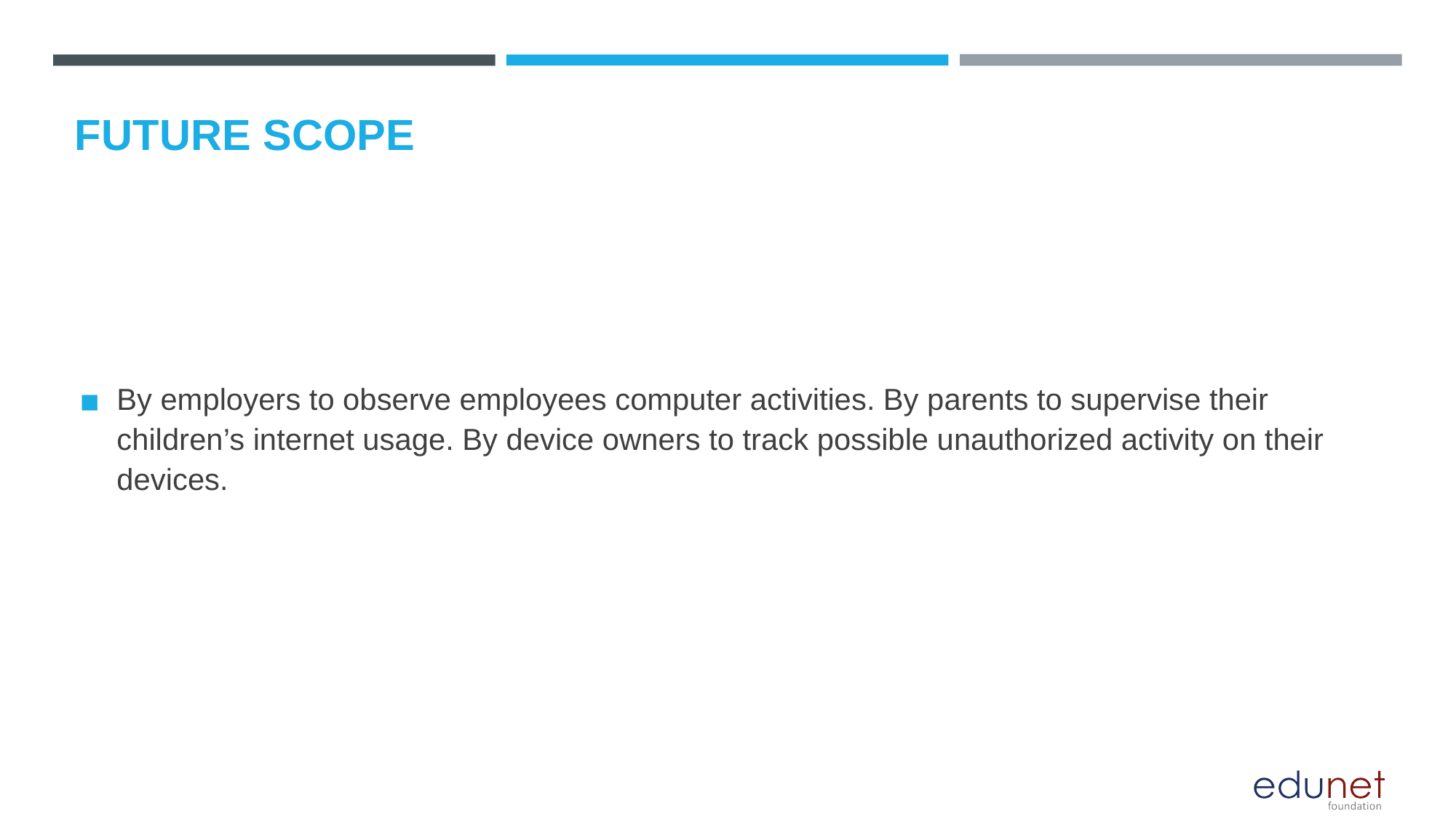

FUTURE SCOPE

By employers to observe employees computer activities. By parents to supervise their children’s internet usage. By device owners to track possible unauthorized activity on their devices.